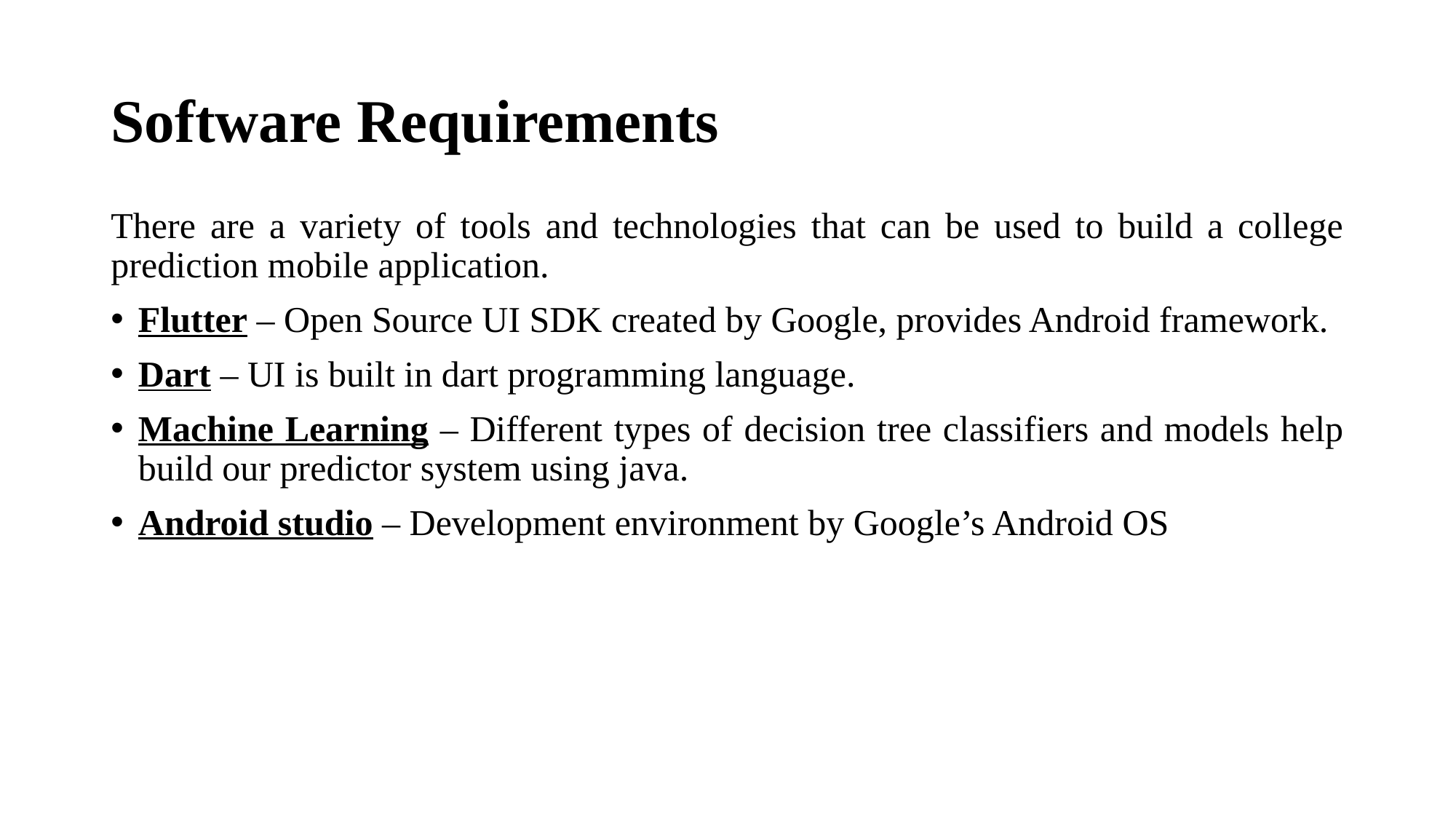

# Software Requirements
There are a variety of tools and technologies that can be used to build a college prediction mobile application.
Flutter – Open Source UI SDK created by Google, provides Android framework.
Dart – UI is built in dart programming language.
Machine Learning – Different types of decision tree classifiers and models help build our predictor system using java.
Android studio – Development environment by Google’s Android OS